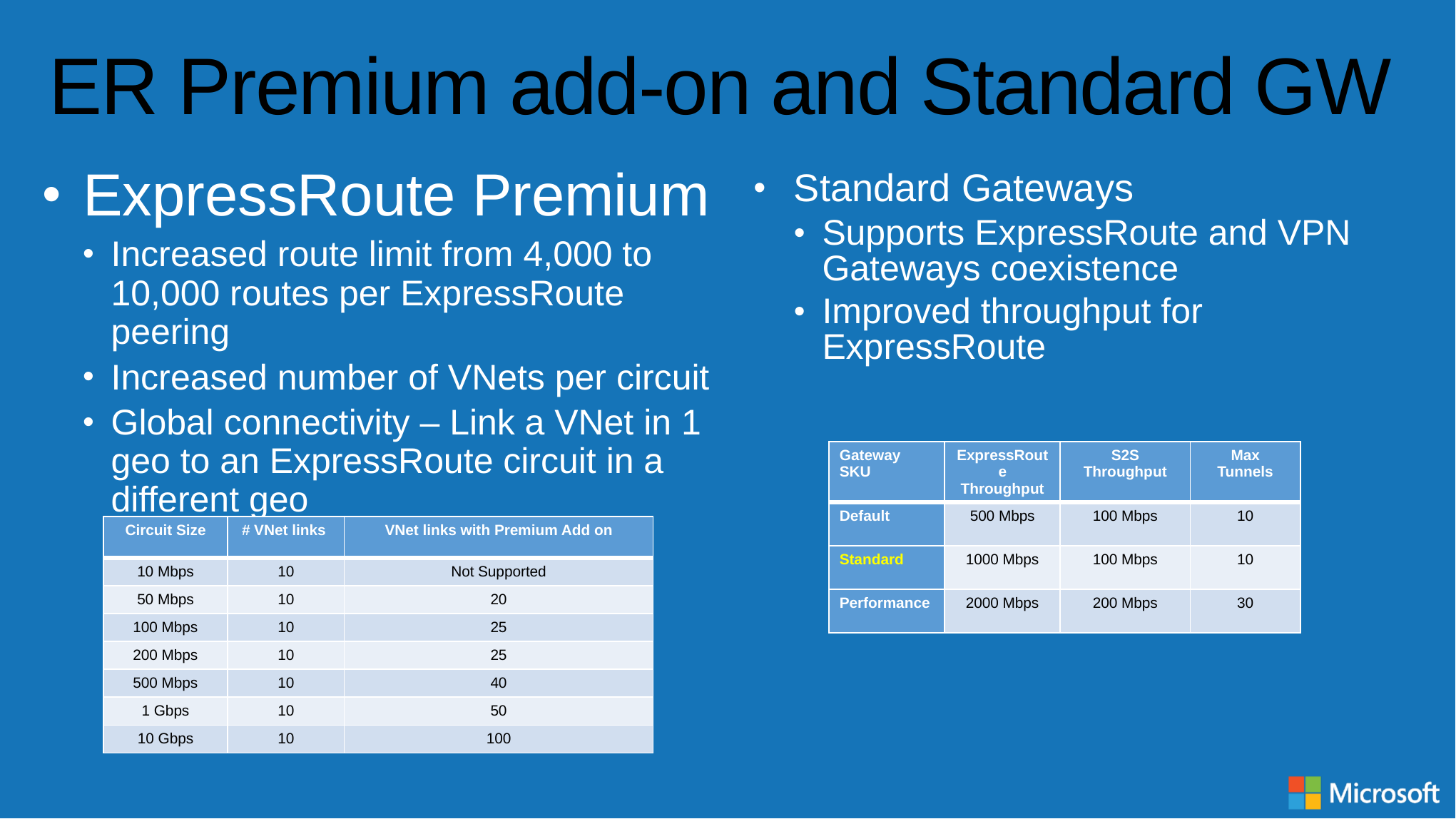

# ER Premium add-on and Standard GW
ExpressRoute Premium
Increased route limit from 4,000 to 10,000 routes per ExpressRoute peering
Increased number of VNets per circuit
Global connectivity – Link a VNet in 1 geo to an ExpressRoute circuit in a different geo
Standard Gateways
Supports ExpressRoute and VPN Gateways coexistence
Improved throughput for ExpressRoute
| Gateway SKU | ExpressRoute Throughput | S2S Throughput | Max Tunnels |
| --- | --- | --- | --- |
| Default | 500 Mbps | 100 Mbps | 10 |
| Standard | 1000 Mbps | 100 Mbps | 10 |
| Performance | 2000 Mbps | 200 Mbps | 30 |
| Circuit Size | # VNet links | VNet links with Premium Add on |
| --- | --- | --- |
| 10 Mbps | 10 | Not Supported |
| 50 Mbps | 10 | 20 |
| 100 Mbps | 10 | 25 |
| 200 Mbps | 10 | 25 |
| 500 Mbps | 10 | 40 |
| 1 Gbps | 10 | 50 |
| 10 Gbps | 10 | 100 |